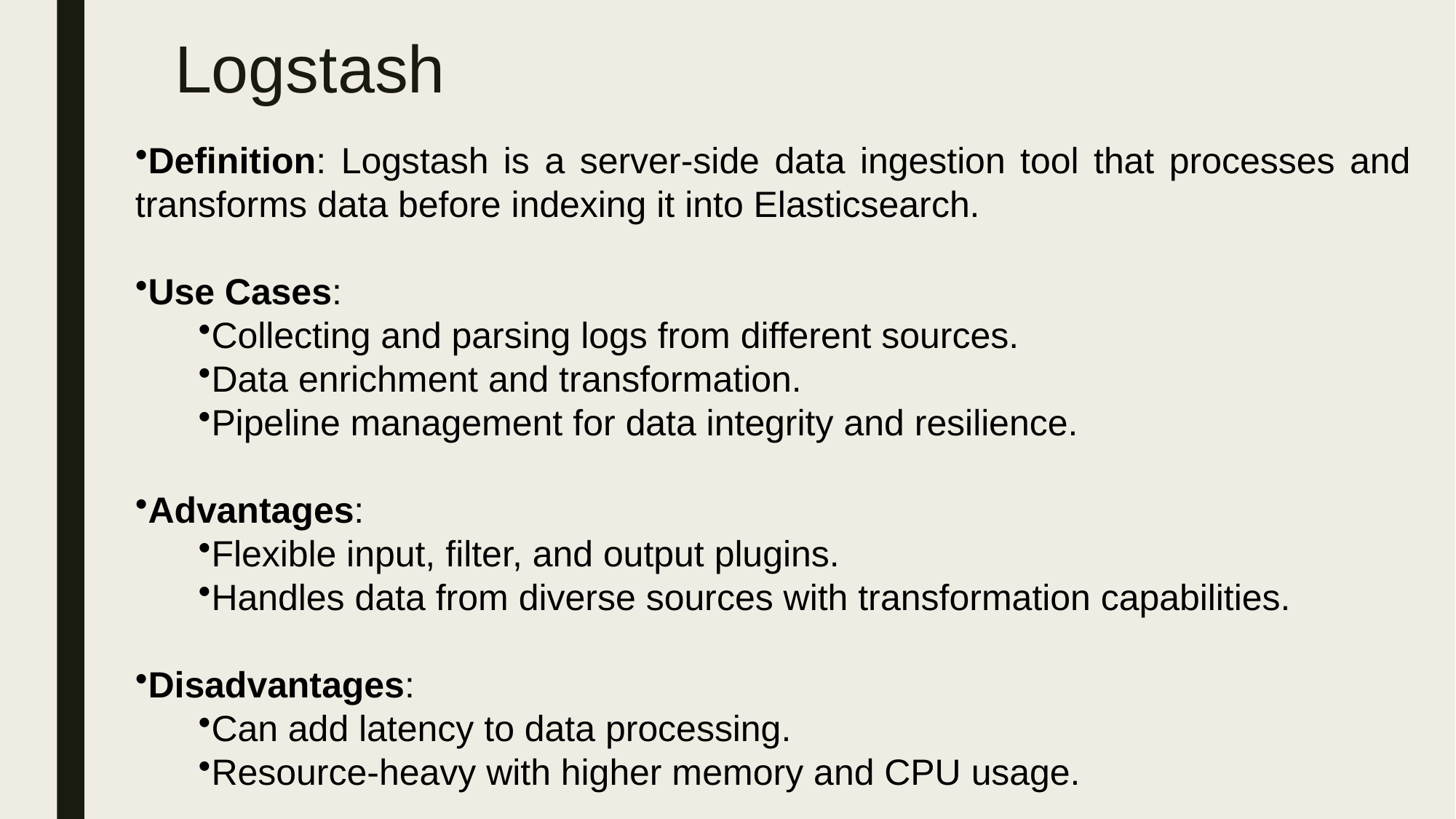

# Logstash
Definition: Logstash is a server-side data ingestion tool that processes and transforms data before indexing it into Elasticsearch.

Use Cases:
Collecting and parsing logs from different sources.
Data enrichment and transformation.
Pipeline management for data integrity and resilience.

Advantages:
Flexible input, filter, and output plugins.
Handles data from diverse sources with transformation capabilities.

Disadvantages:
Can add latency to data processing.
Resource-heavy with higher memory and CPU usage.